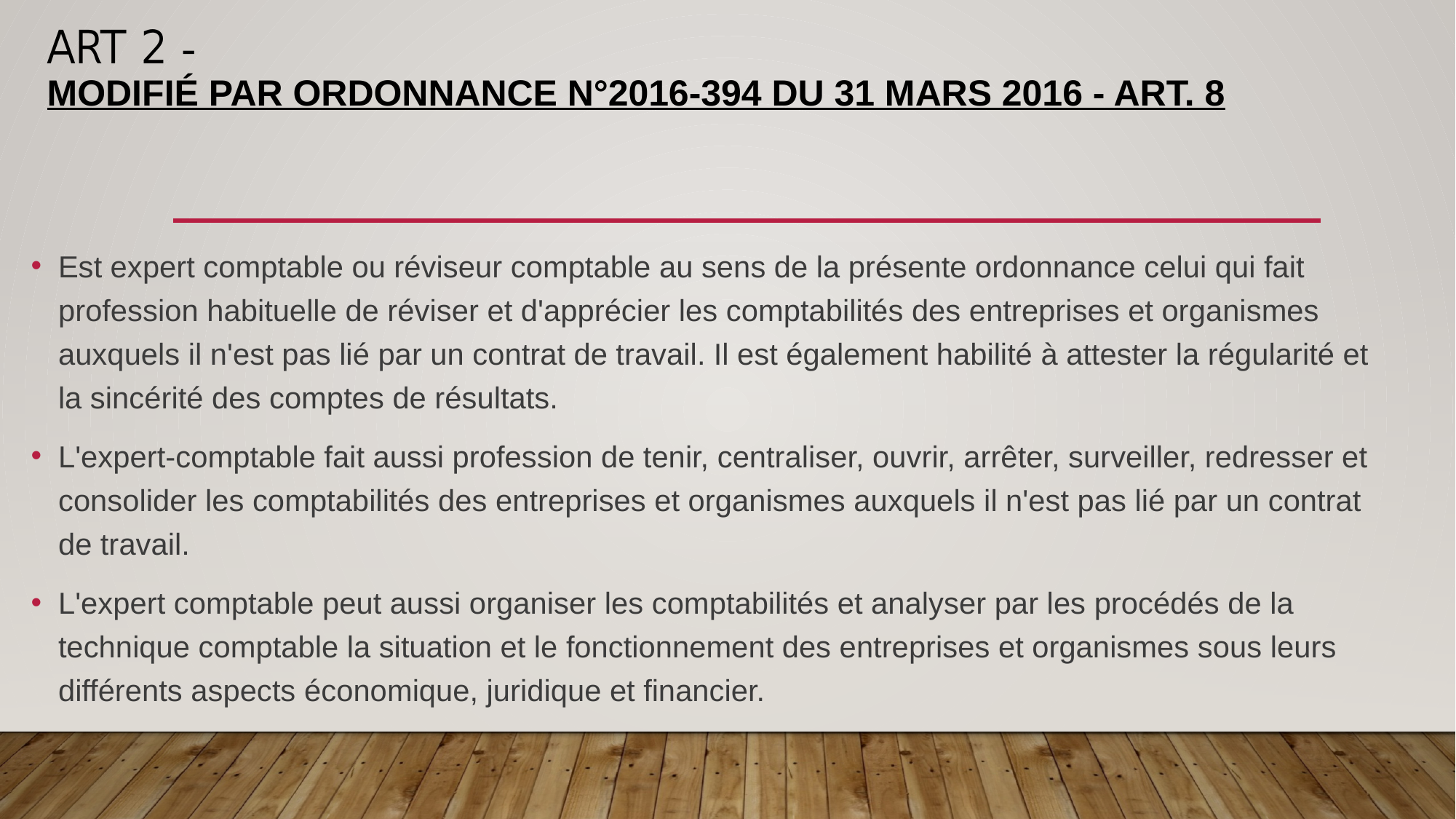

# Art 2 - Modifié par Ordonnance n°2016-394 du 31 mars 2016 - art. 8
Est expert comptable ou réviseur comptable au sens de la présente ordonnance celui qui fait profession habituelle de réviser et d'apprécier les comptabilités des entreprises et organismes auxquels il n'est pas lié par un contrat de travail. Il est également habilité à attester la régularité et la sincérité des comptes de résultats.
L'expert-comptable fait aussi profession de tenir, centraliser, ouvrir, arrêter, surveiller, redresser et consolider les comptabilités des entreprises et organismes auxquels il n'est pas lié par un contrat de travail.
L'expert comptable peut aussi organiser les comptabilités et analyser par les procédés de la technique comptable la situation et le fonctionnement des entreprises et organismes sous leurs différents aspects économique, juridique et financier.